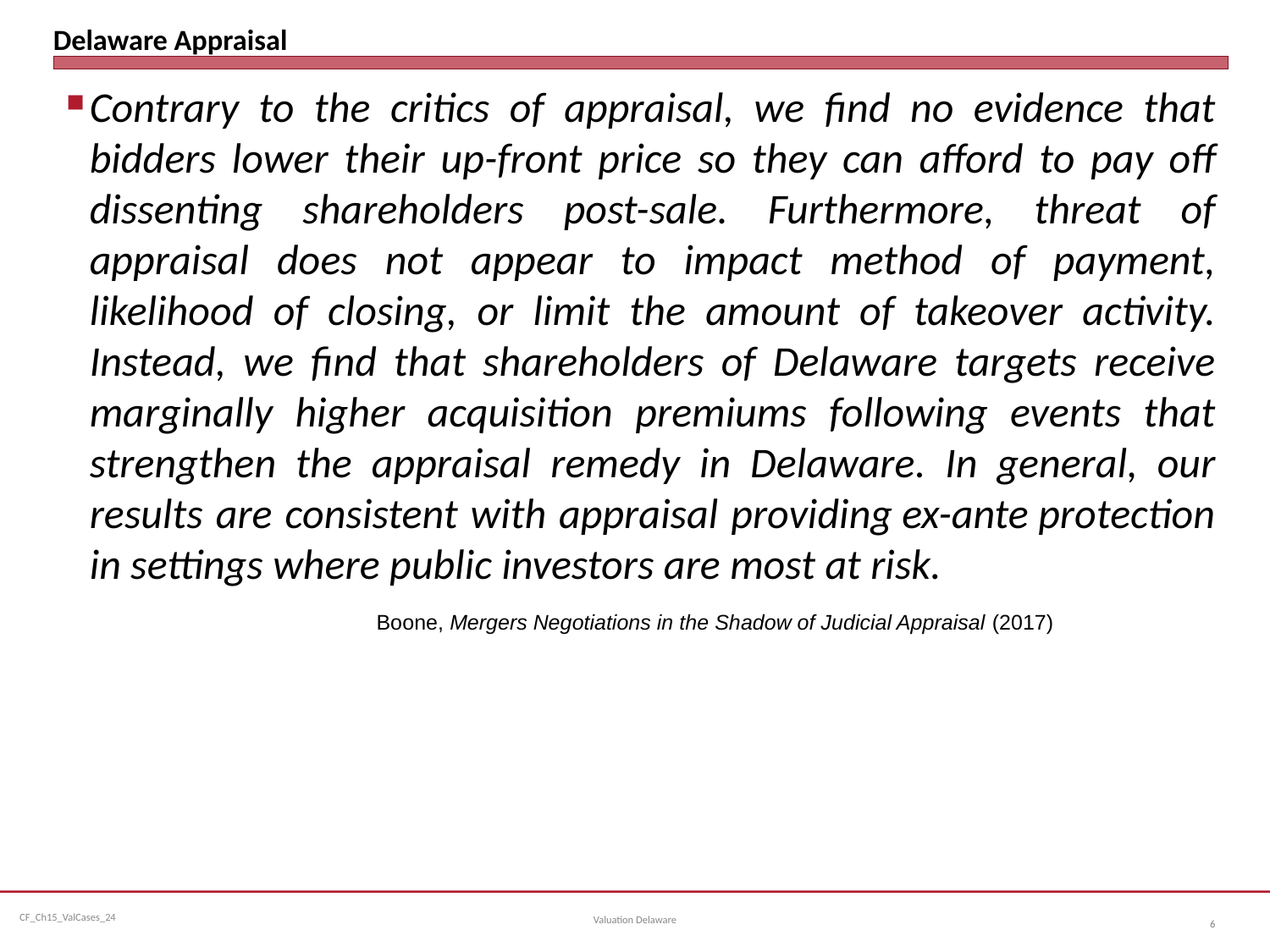

# Delaware Appraisal
Contrary to the critics of appraisal, we find no evidence that bidders lower their up-front price so they can afford to pay off dissenting shareholders post-sale. Furthermore, threat of appraisal does not appear to impact method of payment, likelihood of closing, or limit the amount of takeover activity. Instead, we find that shareholders of Delaware targets receive marginally higher acquisition premiums following events that strengthen the appraisal remedy in Delaware. In general, our results are consistent with appraisal providing ex-ante protection in settings where public investors are most at risk.
Boone, Mergers Negotiations in the Shadow of Judicial Appraisal (2017)
Valuation Delaware
6